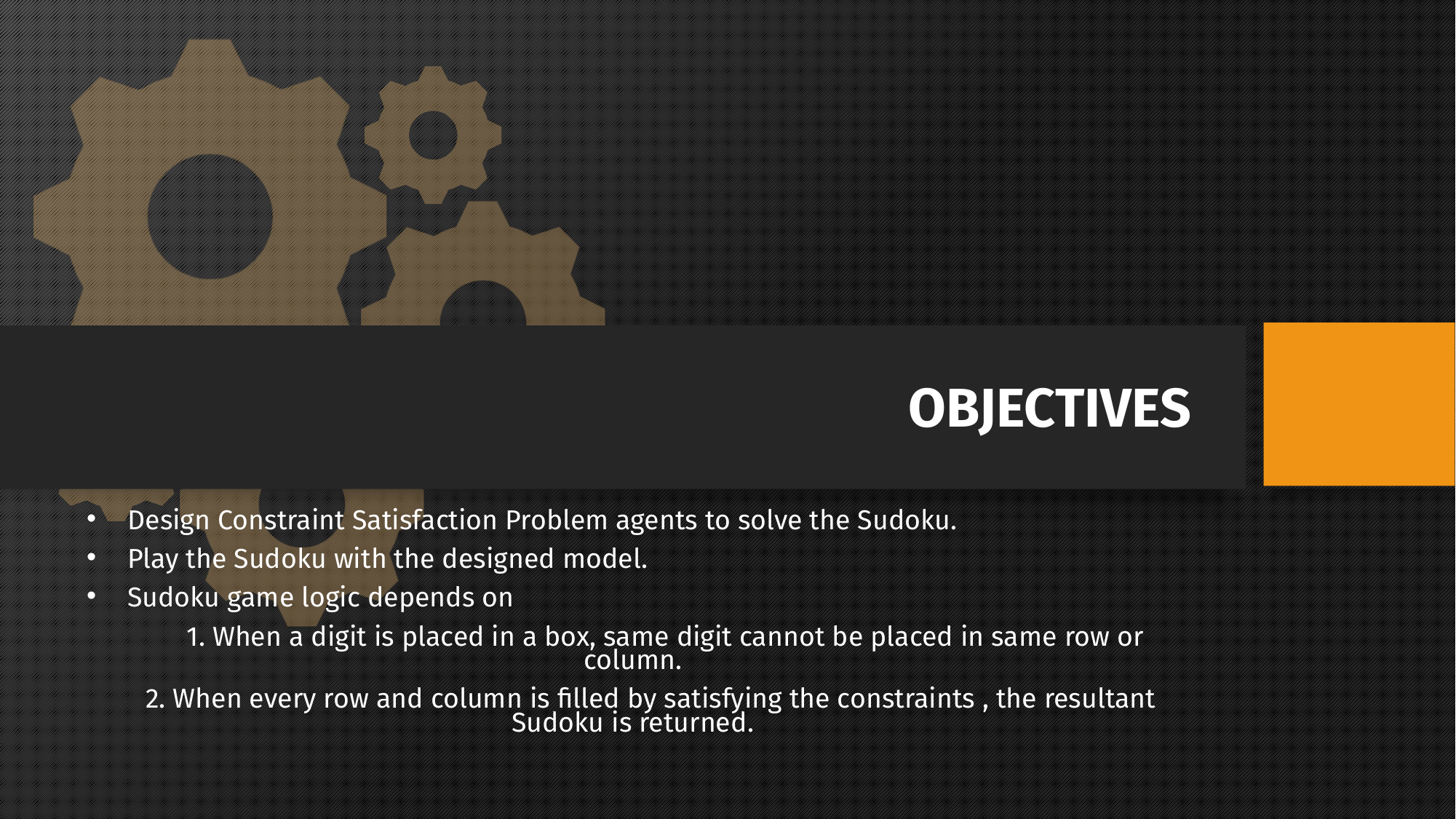

# OBJECTIVES
Design Constraint Satisfaction Problem agents to solve the Sudoku.
Play the Sudoku with the designed model.
Sudoku game logic depends on
         1. When a digit is placed in a box, same digit cannot be placed in same row or column.
     2. When every row and column is filled by satisfying the constraints , the resultant Sudoku is returned.